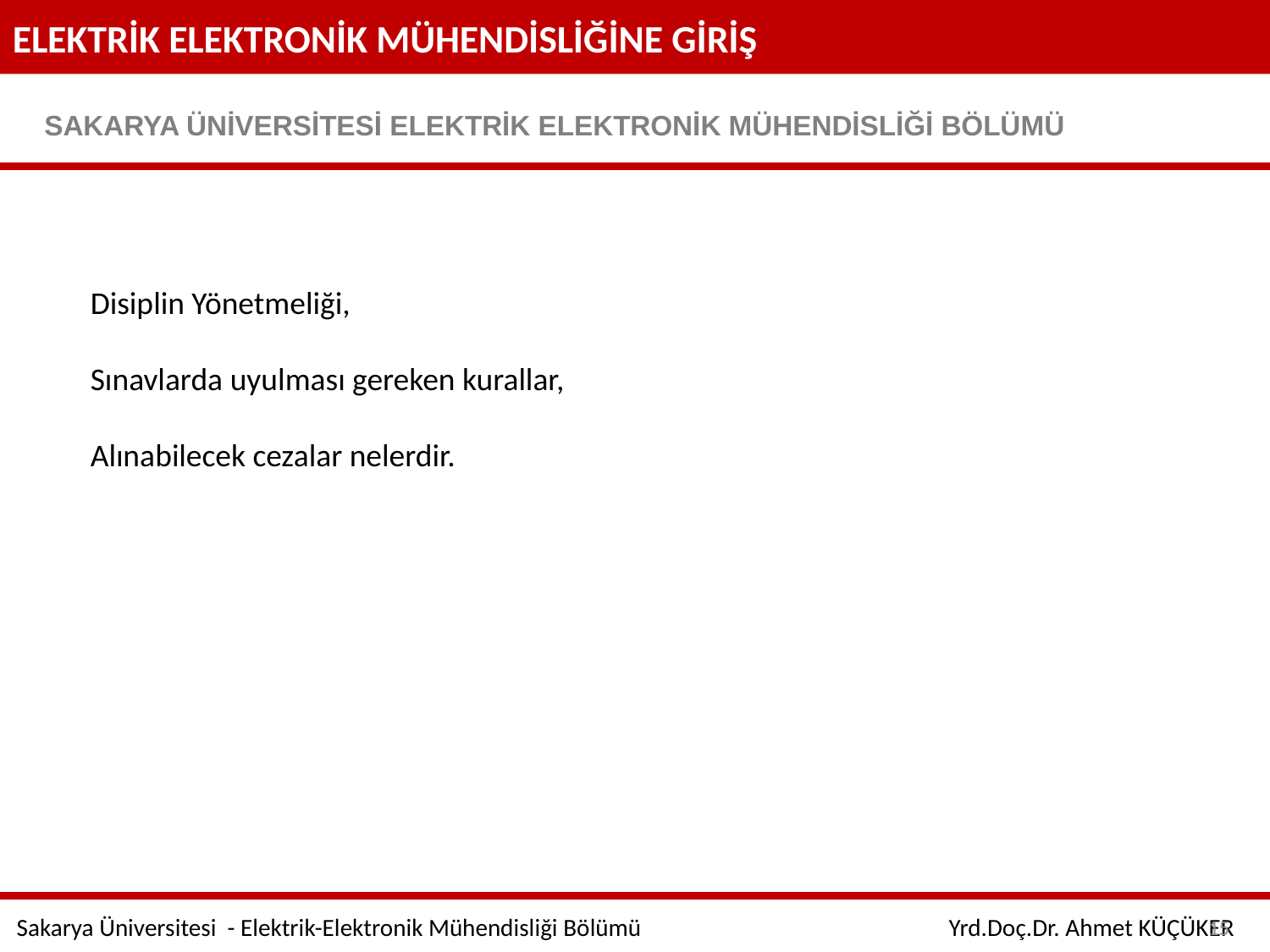

ELEKTRİK ELEKTRONİK MÜHENDİSLİĞİNE GİRİŞ

SAKARYA ÜNİVERSİTESİ ELEKTRİK ELEKTRONİK MÜHENDİSLİĞİ BÖLÜMÜ

Disiplin Yönetmeliği,

Sınavlarda uyulması gereken kurallar,

Alınabilecek cezalar nelerdir.

15
Sakarya Üniversitesi  - Elektrik-Elektronik Mühendisliği Bölümü
Yrd.Doç.Dr. Ahmet KÜÇÜKER